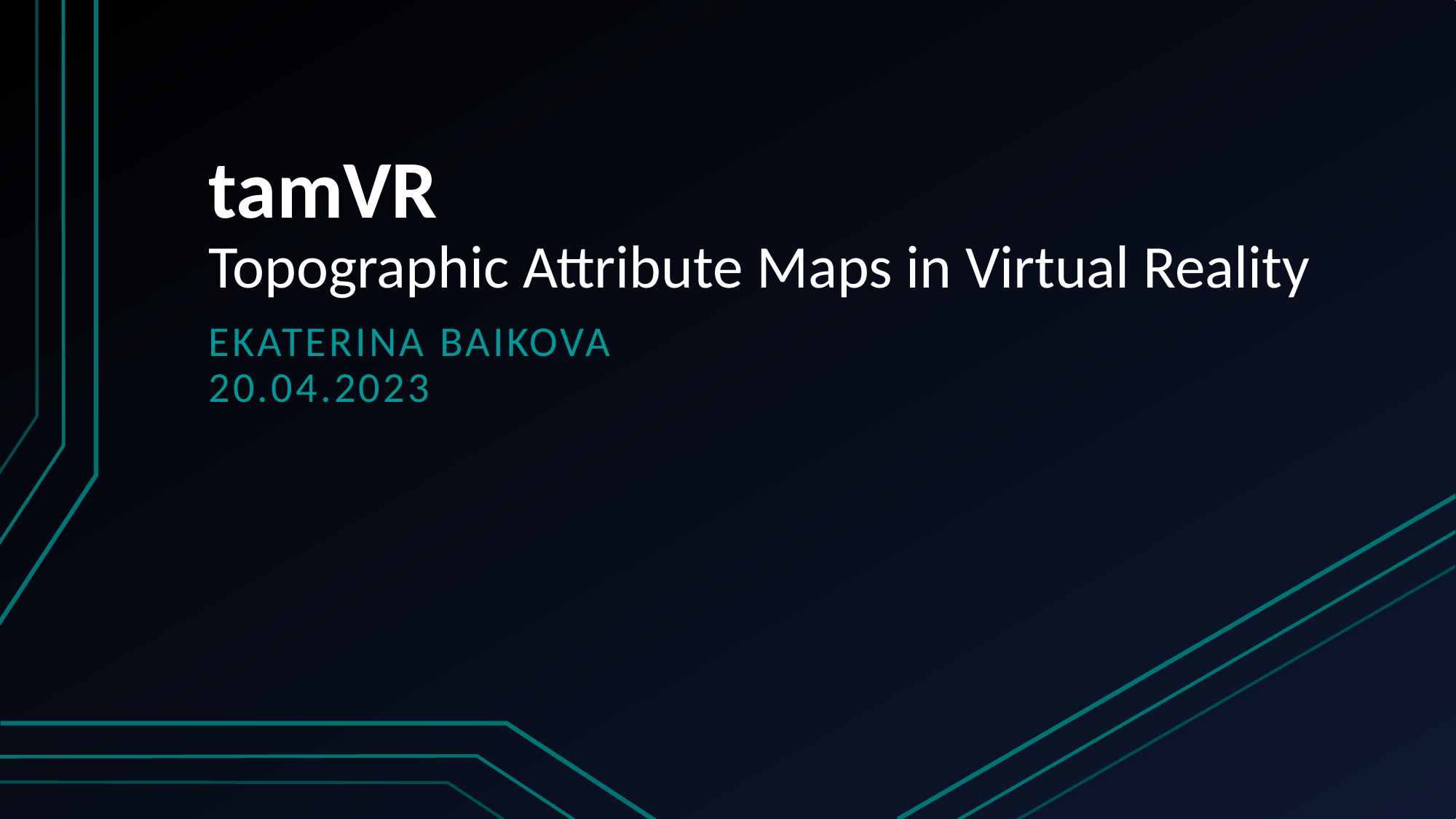

# tamVR Topographic Attribute Maps in Virtual Reality
Ekaterina Baikova
20.04.2023